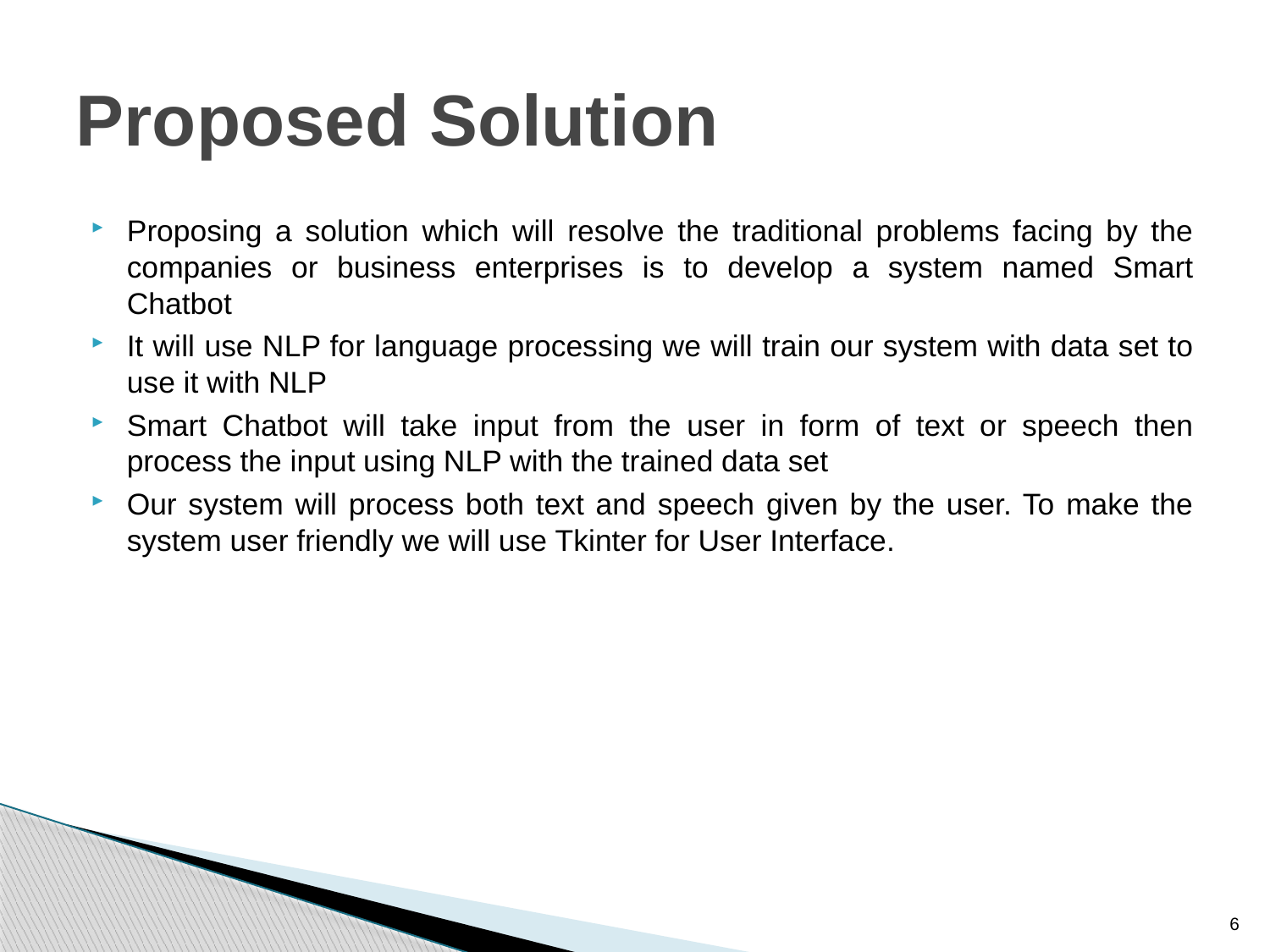

# Proposed Solution
Proposing a solution which will resolve the traditional problems facing by the companies or business enterprises is to develop a system named Smart Chatbot
It will use NLP for language processing we will train our system with data set to use it with NLP
Smart Chatbot will take input from the user in form of text or speech then process the input using NLP with the trained data set
Our system will process both text and speech given by the user. To make the system user friendly we will use Tkinter for User Interface.
6